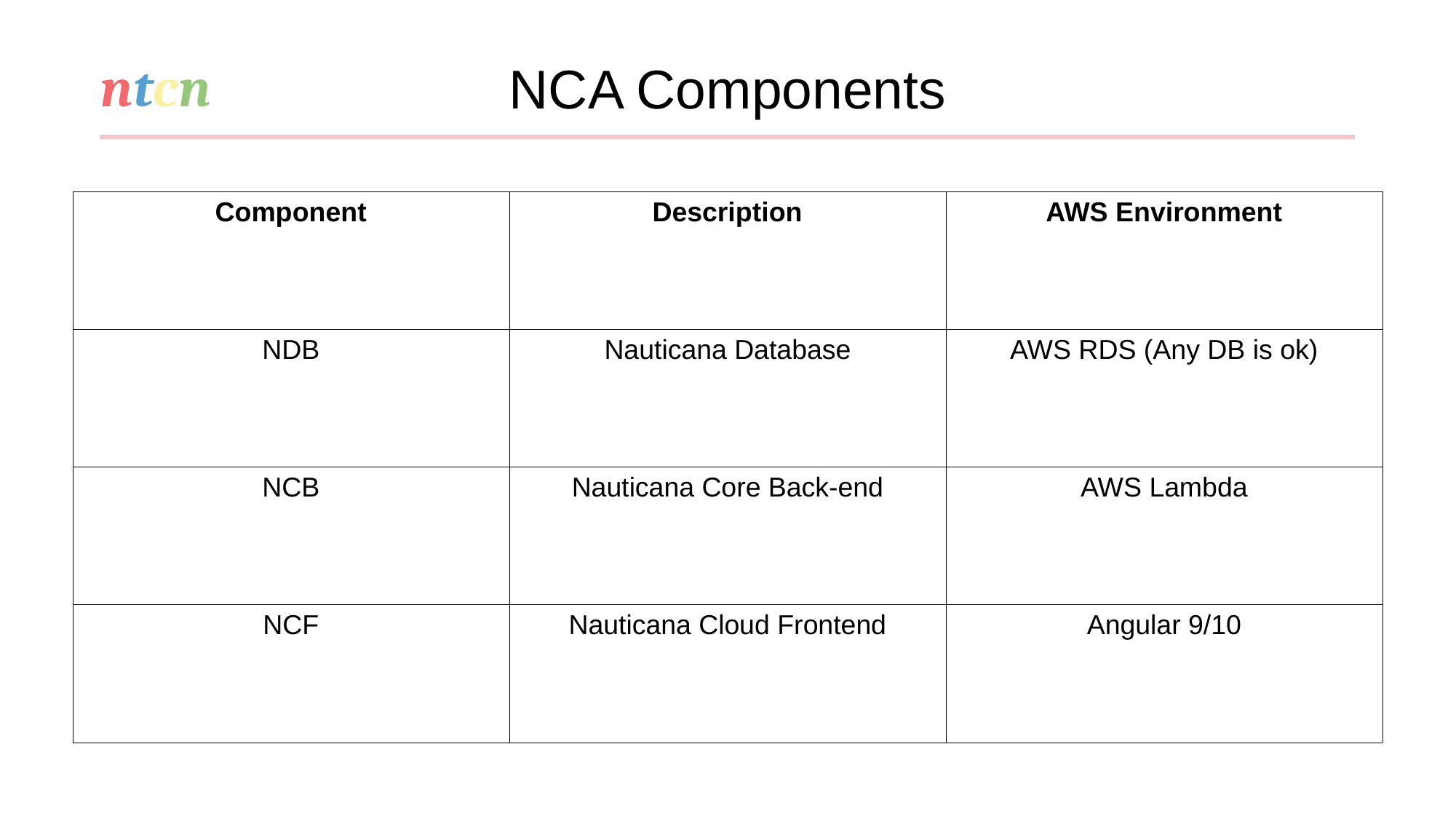

NCA Components
| Component | Description | AWS Environment |
| --- | --- | --- |
| NDB | Nauticana Database | AWS RDS (Any DB is ok) |
| NCB | Nauticana Core Back-end | AWS Lambda |
| NCF | Nauticana Cloud Frontend | Angular 9/10 |